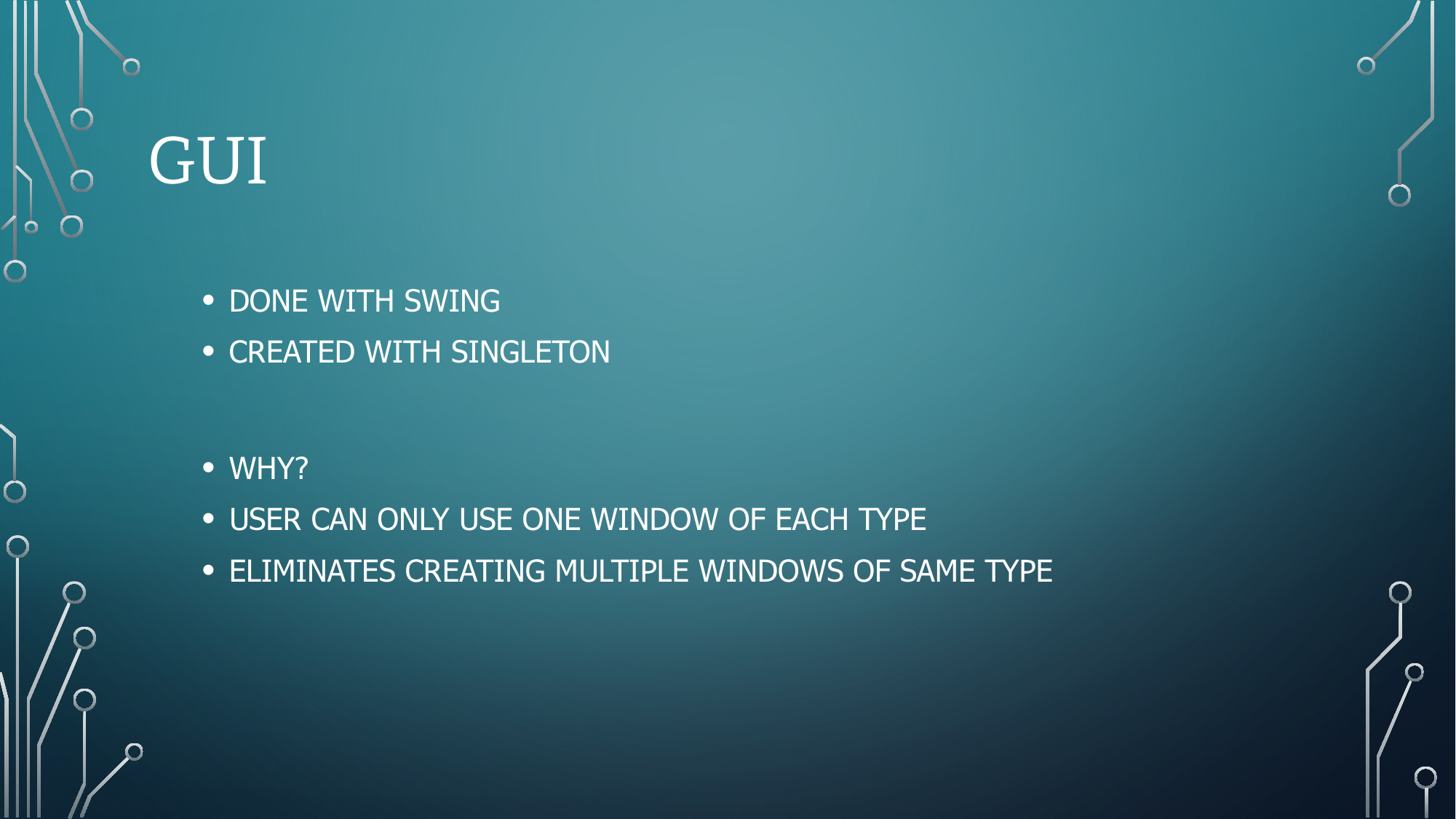

# GUI
DONE WITH SWING
CREATED WITH SINGLETON

WHY?
USER CAN ONLY USE ONE WINDOW OF EACH TYPE
ELIMINATES CREATING MULTIPLE WINDOWS OF SAME TYPE